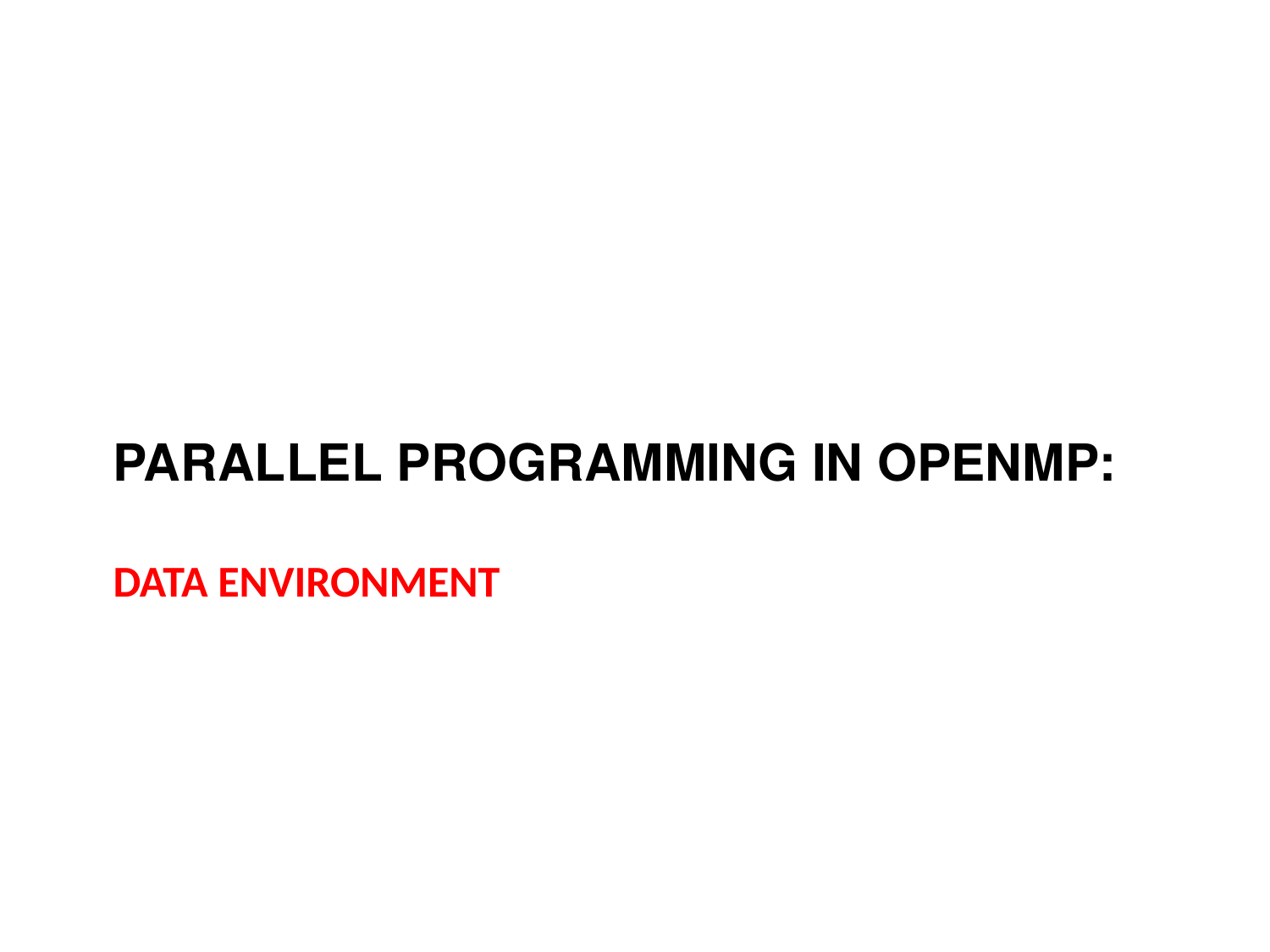

Parallel Programming in OpenMP:
Data Environment
#